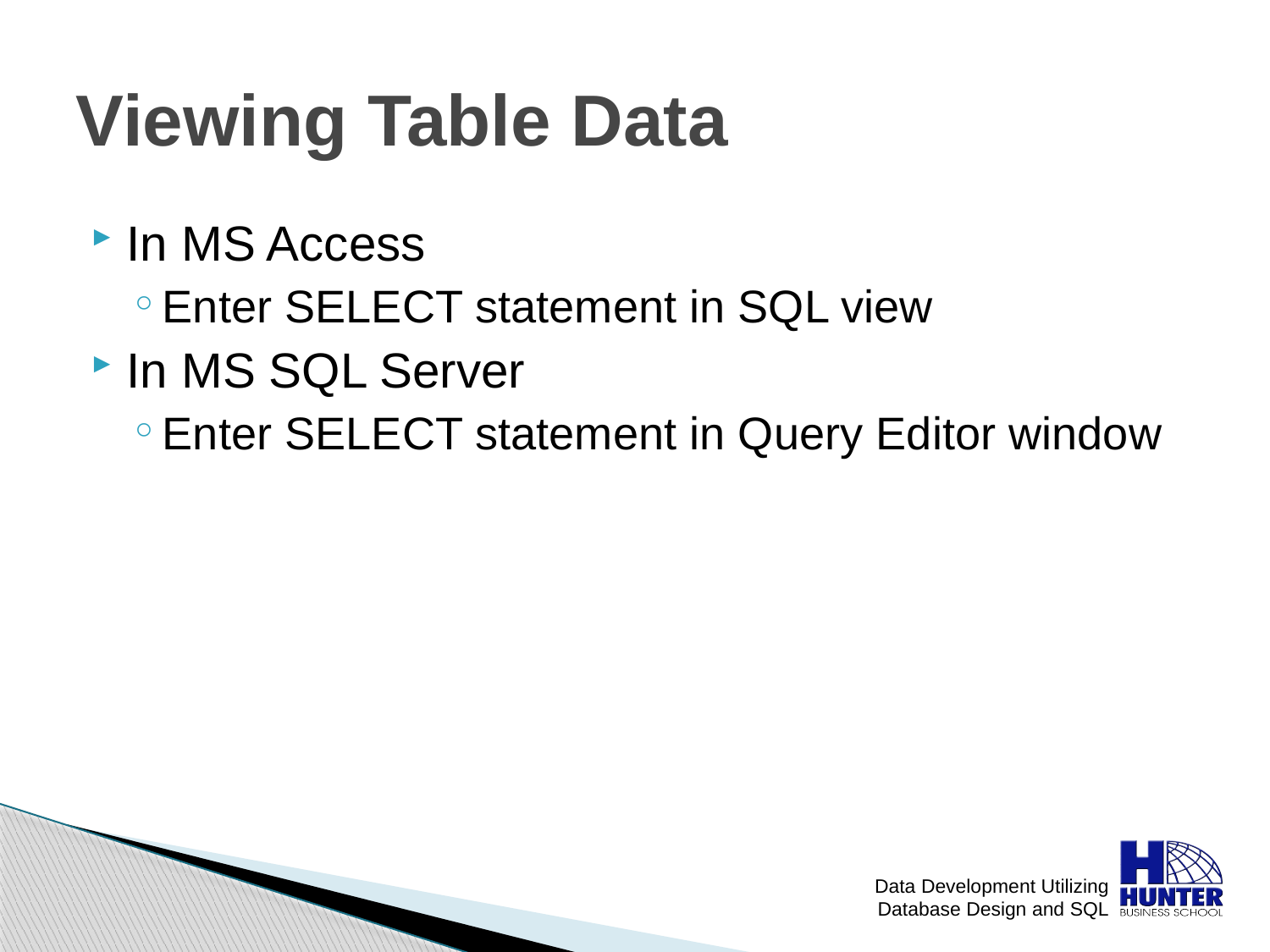

# Viewing Table Data
In MS Access
Enter SELECT statement in SQL view
In MS SQL Server
Enter SELECT statement in Query Editor window